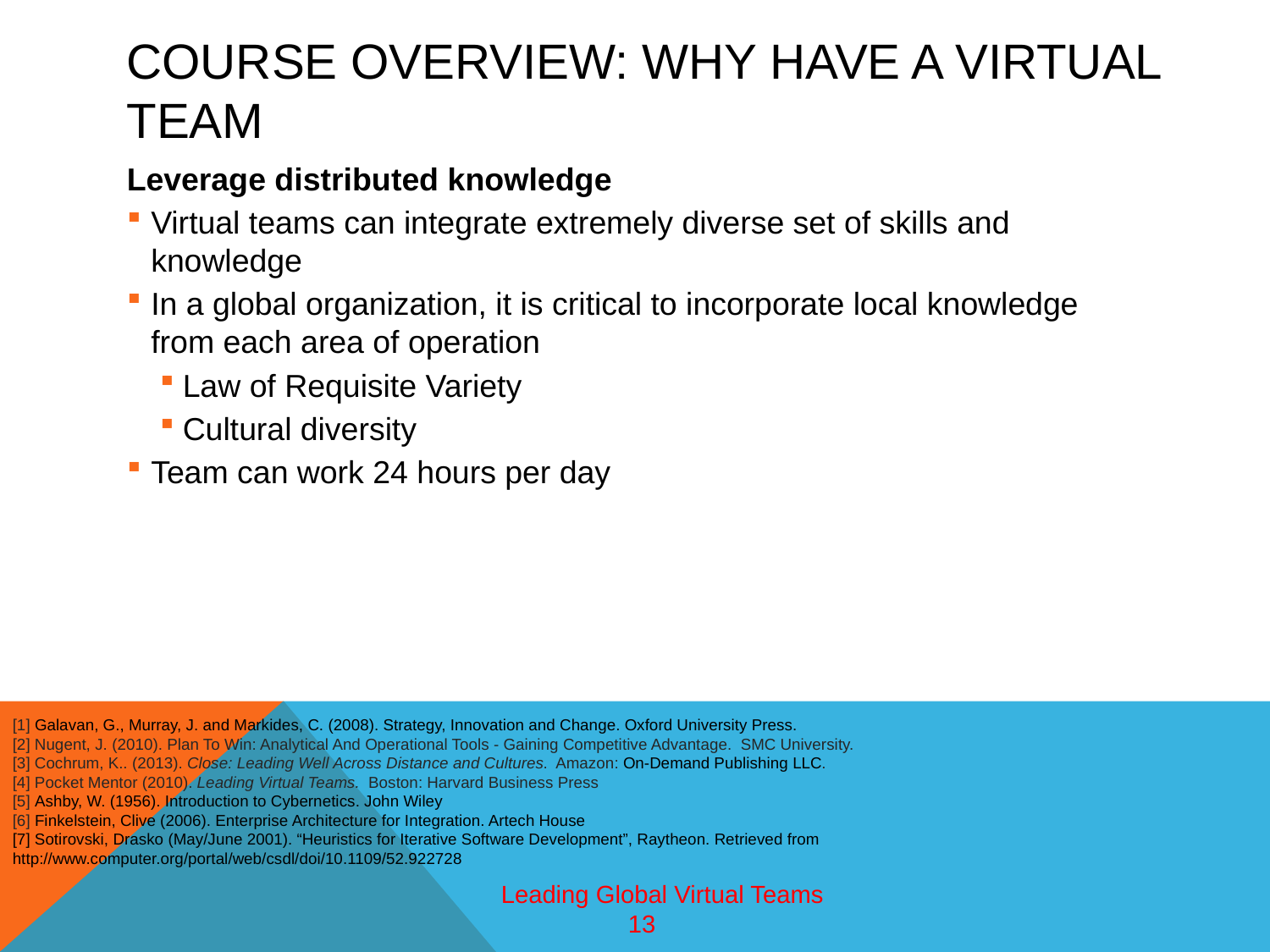

# Course Overview: Why have a virtual Team
Leverage distributed knowledge
Virtual teams can integrate extremely diverse set of skills and knowledge
In a global organization, it is critical to incorporate local knowledge from each area of operation
Law of Requisite Variety
Cultural diversity
Team can work 24 hours per day

[1] Galavan, G., Murray, J. and Markides, C. (2008). Strategy, Innovation and Change. Oxford University Press.
[2] Nugent, J. (2010). Plan To Win: Analytical And Operational Tools - Gaining Competitive Advantage.  SMC University.
[3] Cochrum, K.. (2013). Close: Leading Well Across Distance and Cultures.  Amazon: On-Demand Publishing LLC.
[4] Pocket Mentor (2010). Leading Virtual Teams.  Boston: Harvard Business Press
[5] Ashby, W. (1956). Introduction to Cybernetics. John Wiley
[6] Finkelstein, Clive (2006). Enterprise Architecture for Integration. Artech House
[7] Sotirovski, Drasko (May/June 2001). “Heuristics for Iterative Software Development”, Raytheon. Retrieved from http://www.computer.org/portal/web/csdl/doi/10.1109/52.922728